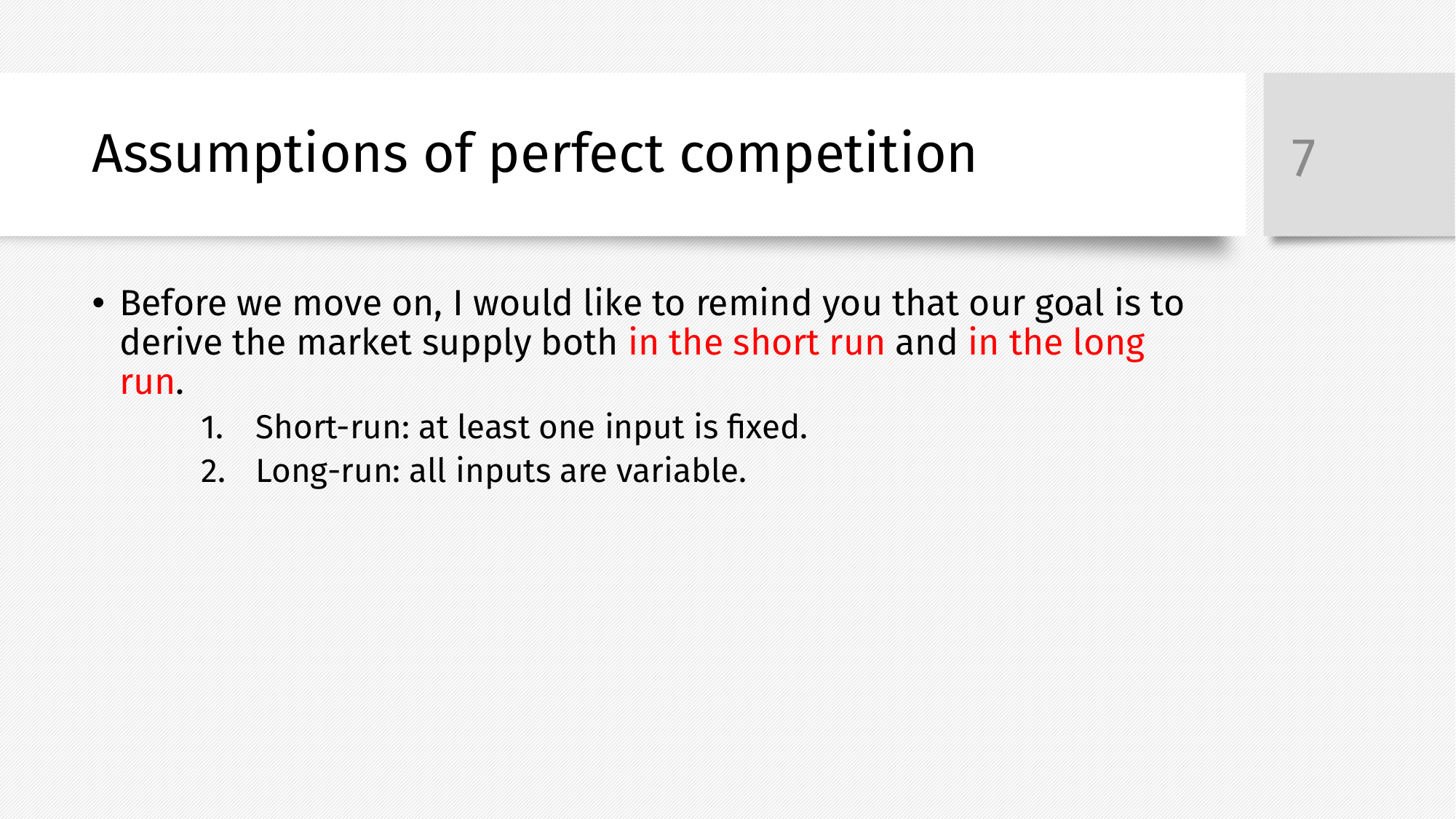

7
# Assumptions of perfect competition
Before we move on, I would like to remind you that our goal is to derive the market supply both in the short run and in the long run.
Short-run: at least one input is fixed.
Long-run: all inputs are variable.